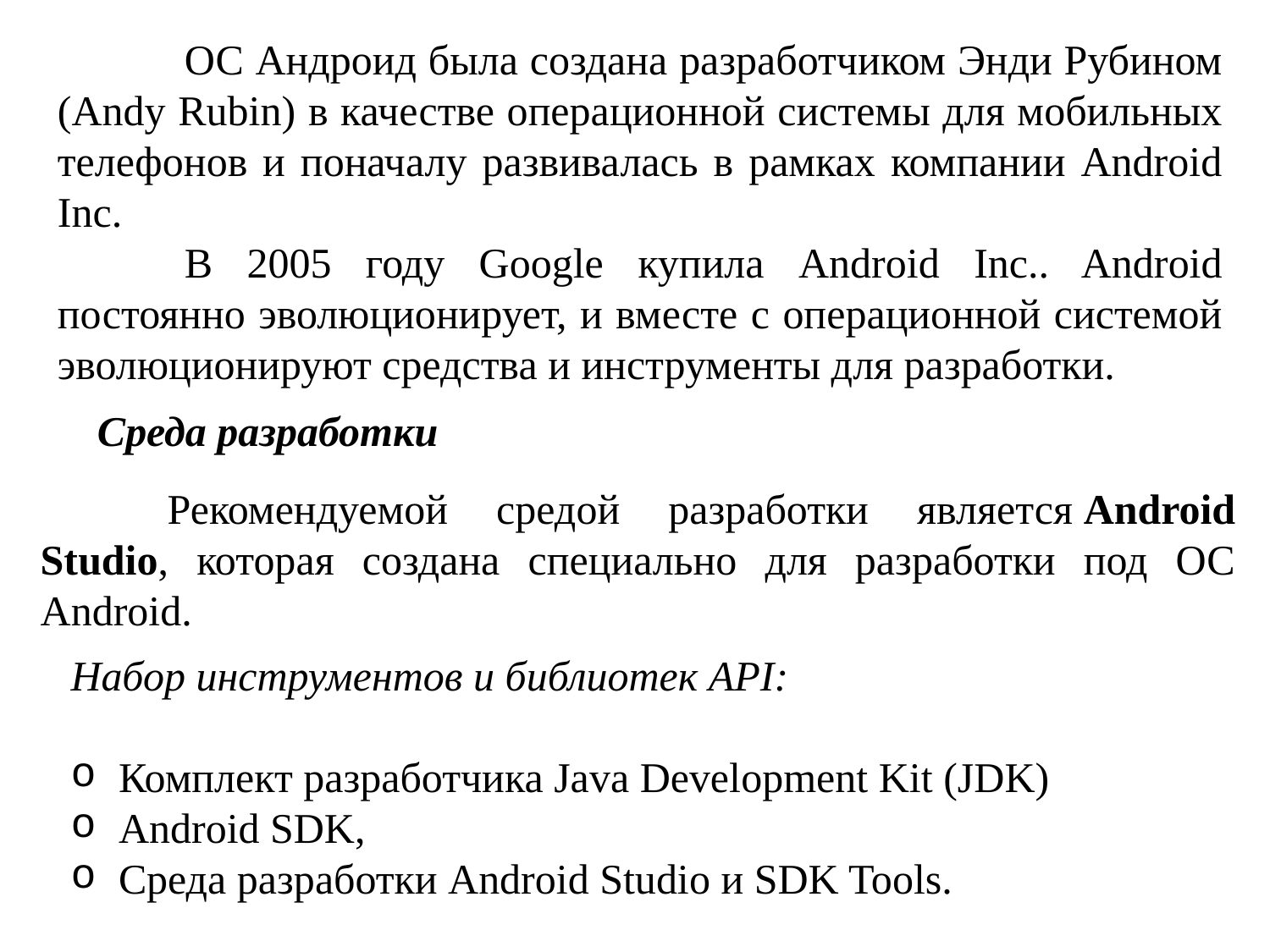

ОС Андроид была создана разработчиком Энди Рубином (Andy Rubin) в качестве операционной системы для мобильных телефонов и поначалу развивалась в рамках компании Android Inc.
	В 2005 году Google купила Android Inc.. Android постоянно эволюционирует, и вместе с операционной системой эволюционируют средства и инструменты для разработки.
Среда разработки
	Рекомендуемой средой разработки является Android Studio, которая создана специально для разработки под ОС Android.
Набор инструментов и библиотек API:

Комплект разработчика Java Development Kit (JDK)
Android SDK,
Среда разработки Android Studio и SDK Tools.